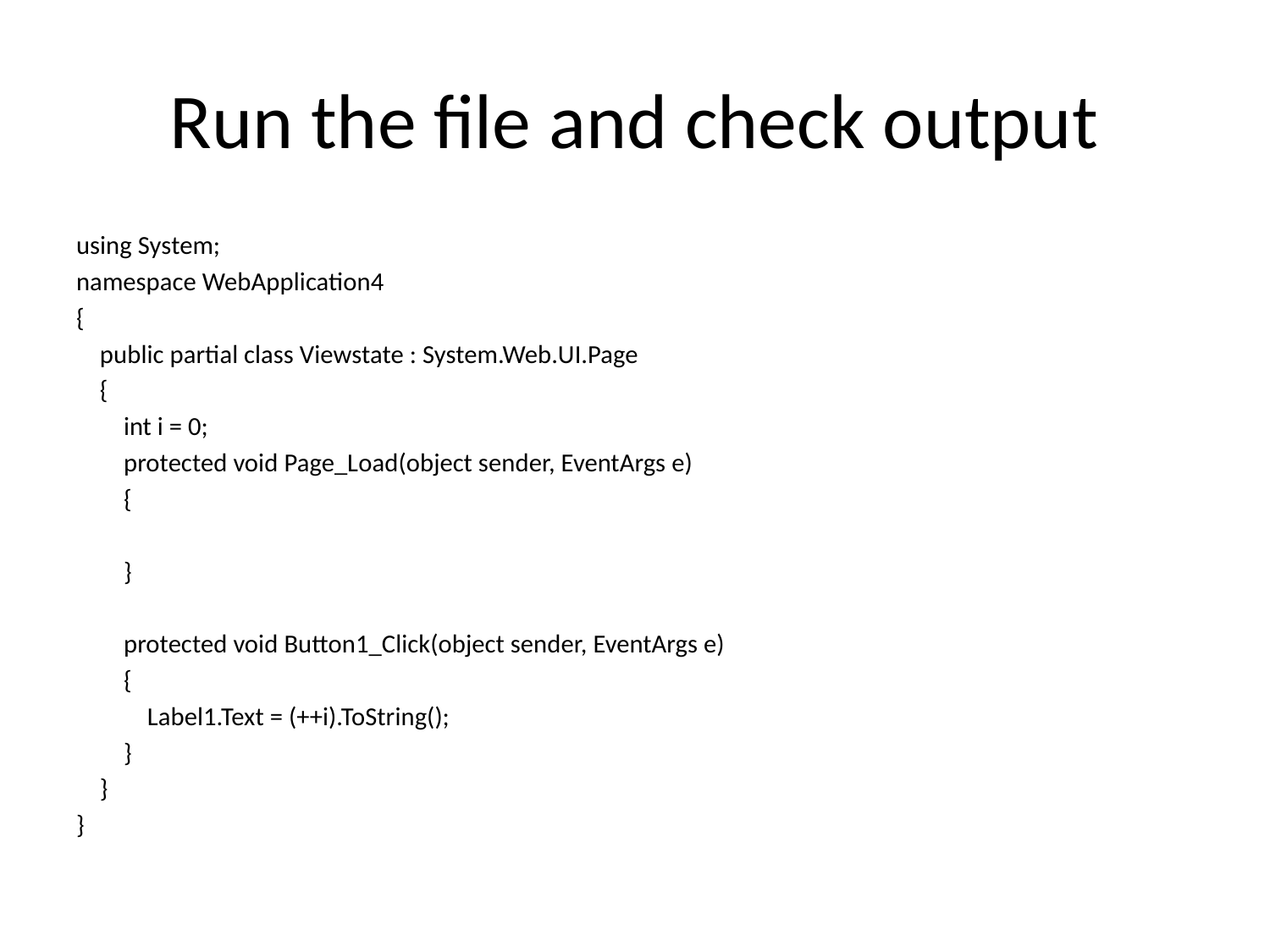

# Run the file and check output
using System;
namespace WebApplication4
{
    public partial class Viewstate : System.Web.UI.Page
    {
        int i = 0;
        protected void Page_Load(object sender, EventArgs e)
        {

        }

        protected void Button1_Click(object sender, EventArgs e)
        {
            Label1.Text = (++i).ToString();
        }
    }
}